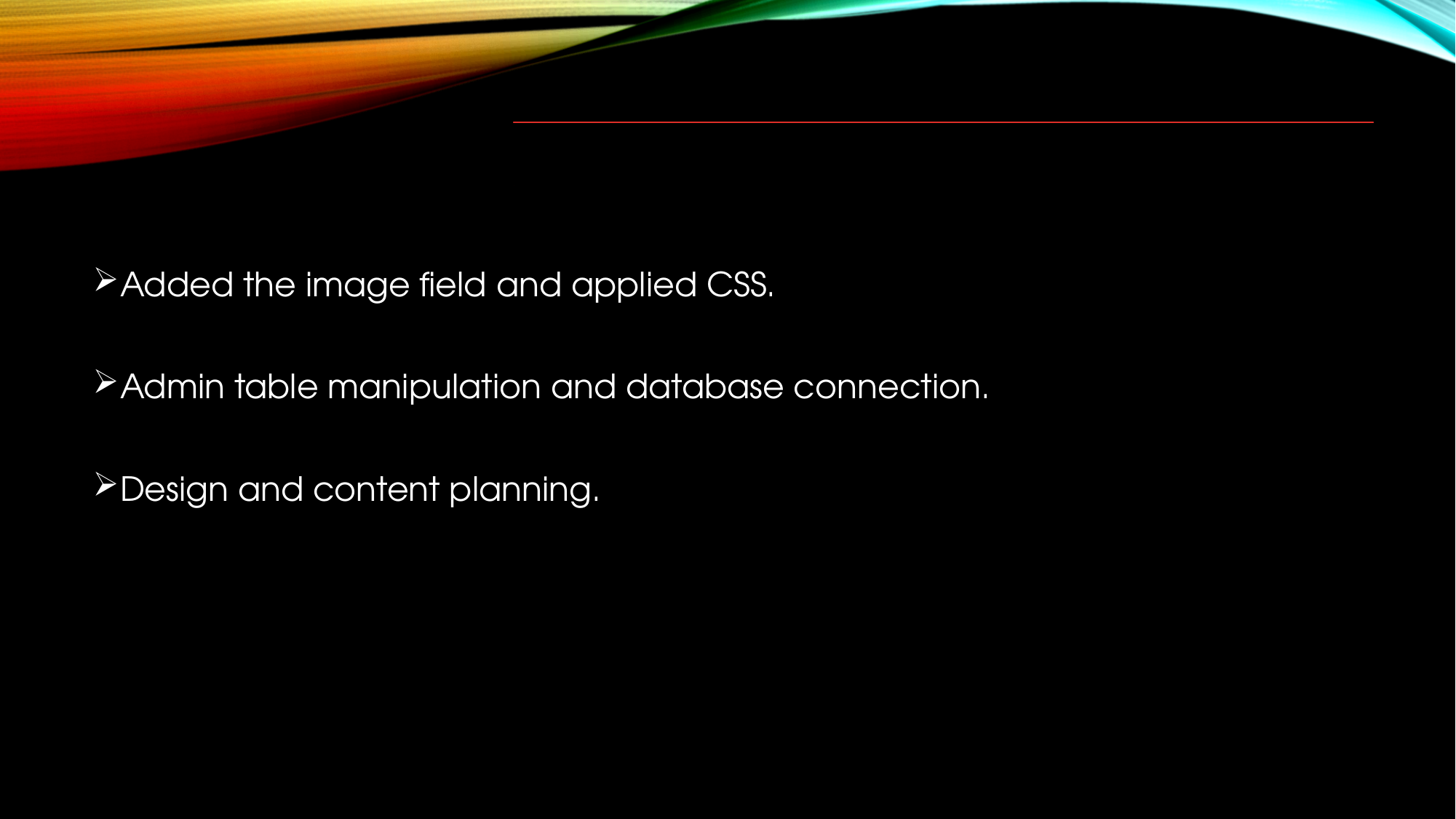

Work done by Vineeth
Added the image field and applied CSS.

Admin table manipulation and database connection.

Design and content planning.